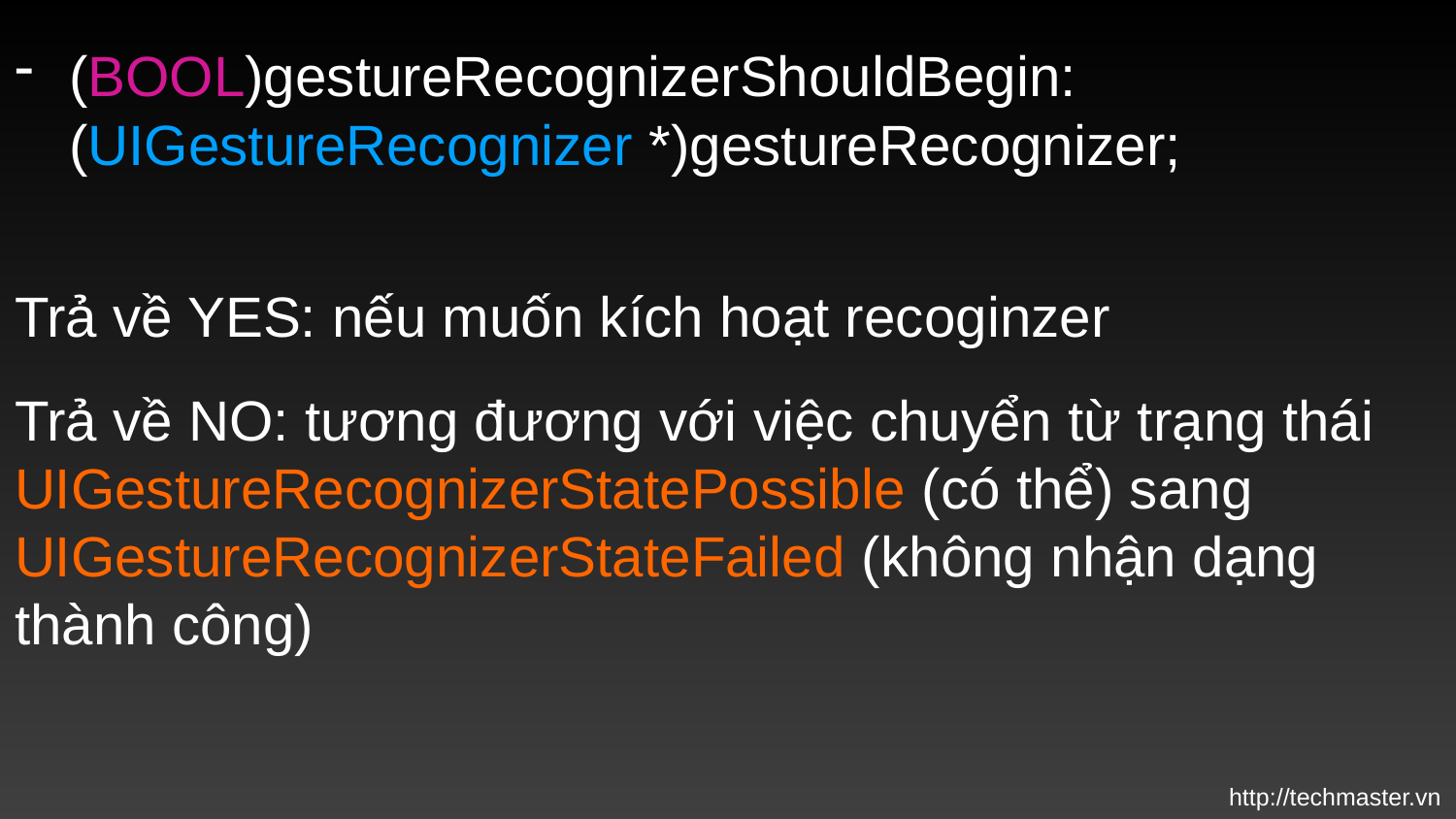

(BOOL)gestureRecognizerShouldBegin:(UIGestureRecognizer *)gestureRecognizer;
Trả về YES: nếu muốn kích hoạt recoginzer
Trả về NO: tương đương với việc chuyển từ trạng thái UIGestureRecognizerStatePossible (có thể) sang UIGestureRecognizerStateFailed (không nhận dạng thành công)